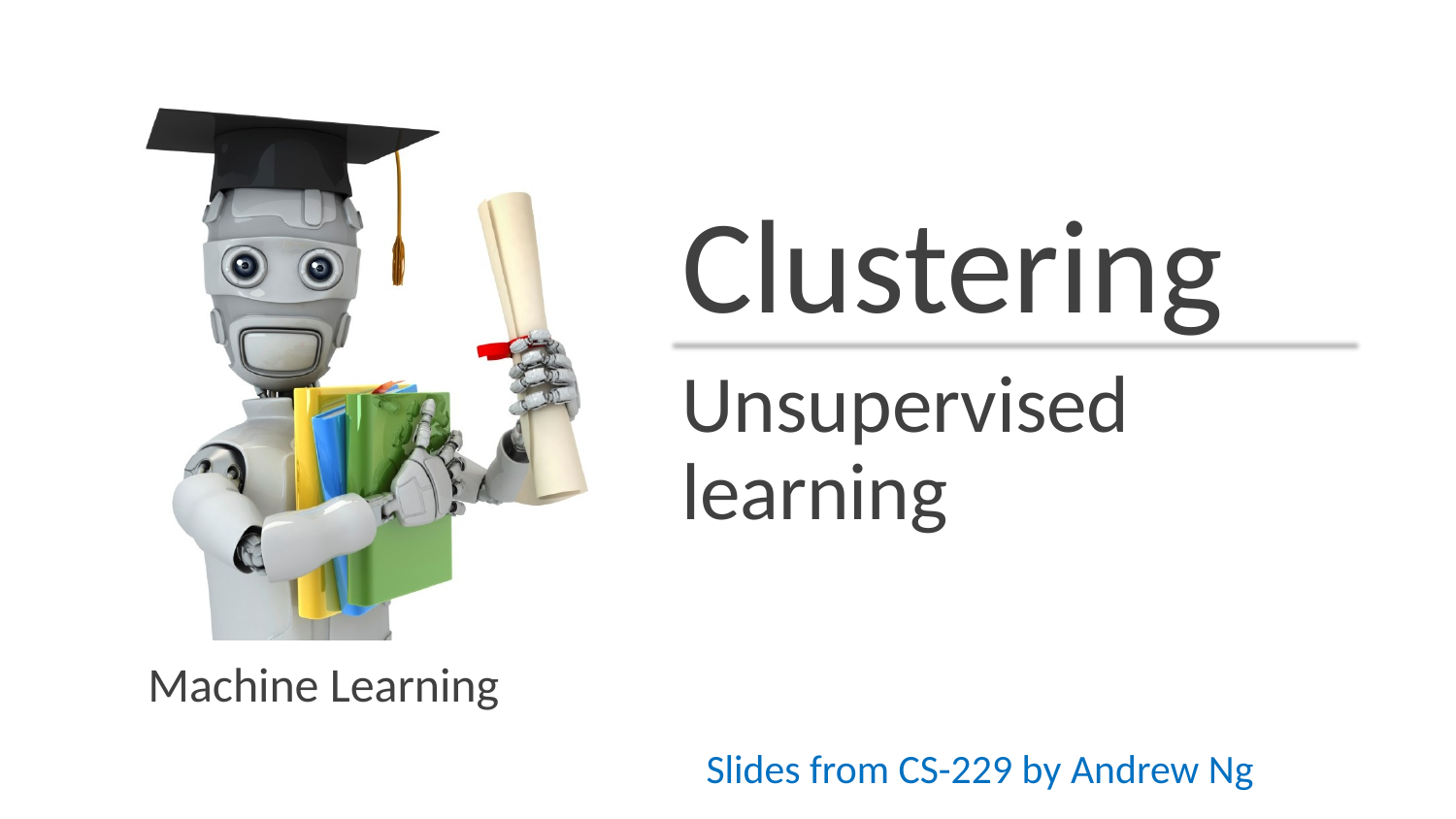

# Clustering
Unsupervised learning

Machine Learning
Slides from CS-229 by Andrew Ng